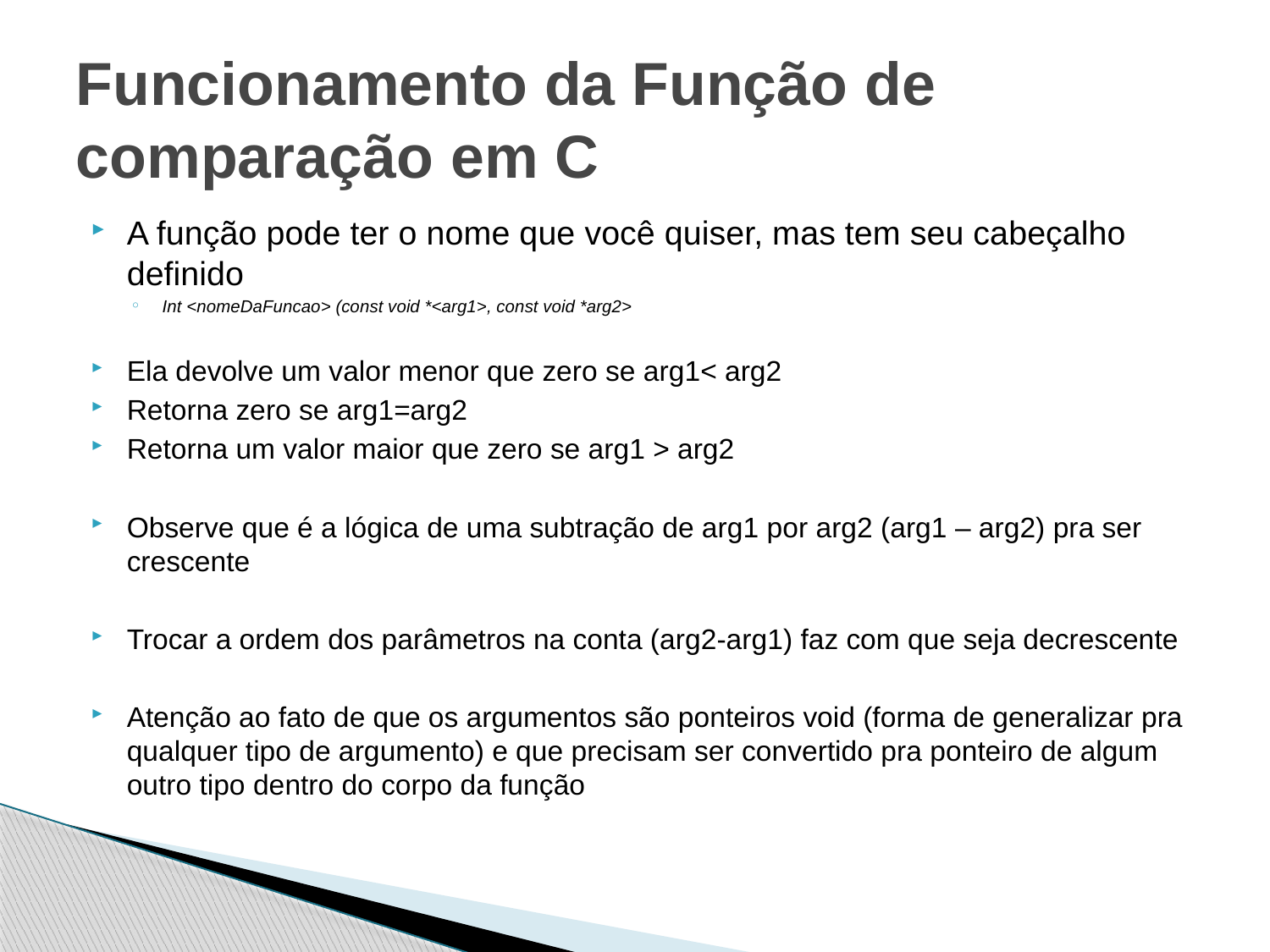

# Funcionamento da Função de comparação em C
A função pode ter o nome que você quiser, mas tem seu cabeçalho definido
Int <nomeDaFuncao> (const void *<arg1>, const void *arg2>

Ela devolve um valor menor que zero se arg1< arg2
Retorna zero se arg1=arg2
Retorna um valor maior que zero se arg1 > arg2

Observe que é a lógica de uma subtração de arg1 por arg2 (arg1 – arg2) pra ser crescente

Trocar a ordem dos parâmetros na conta (arg2-arg1) faz com que seja decrescente

Atenção ao fato de que os argumentos são ponteiros void (forma de generalizar pra qualquer tipo de argumento) e que precisam ser convertido pra ponteiro de algum outro tipo dentro do corpo da função